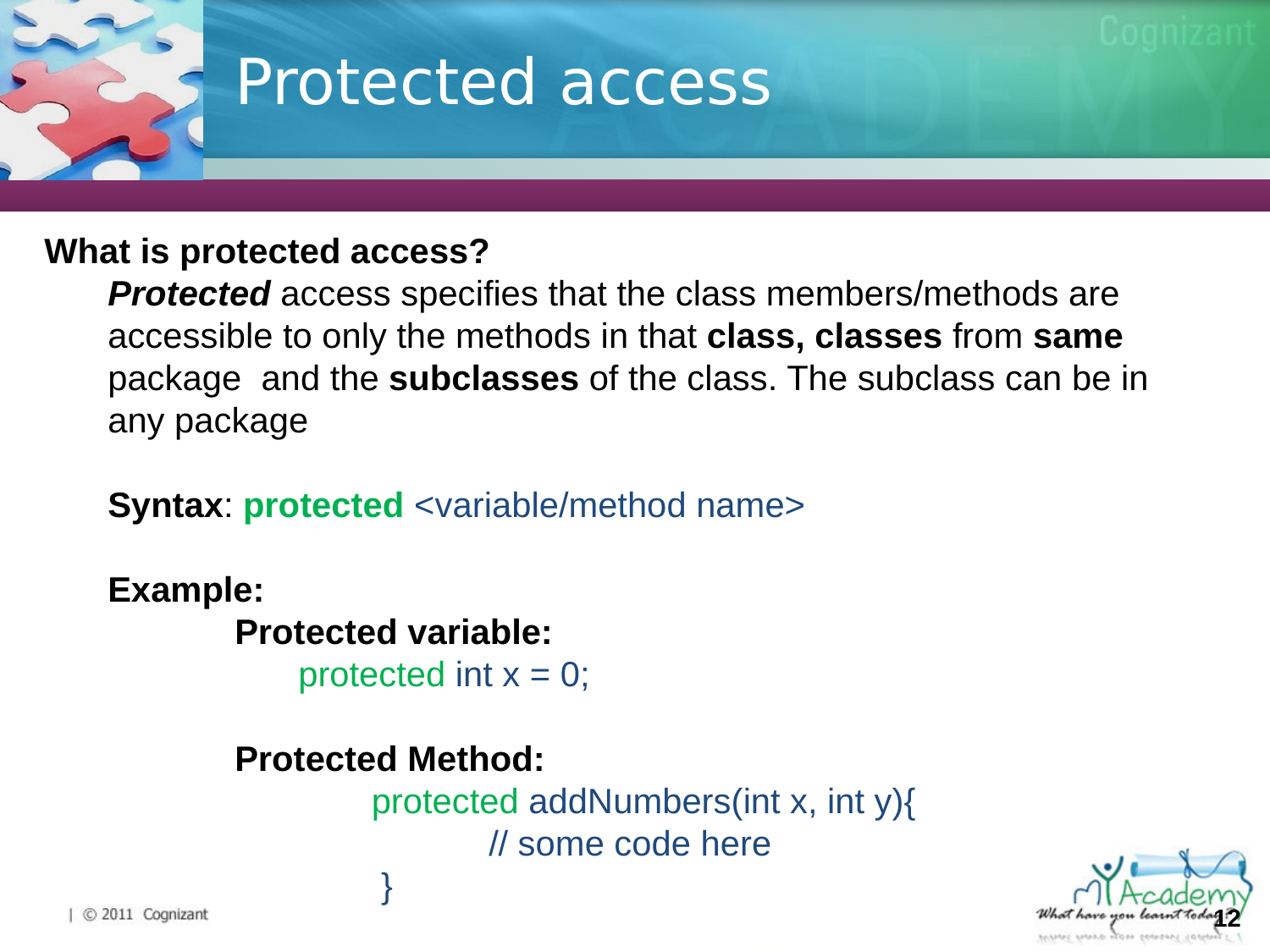

# Protected access
What is protected access?
Protected access specifies that the class members/methods are accessible to only the methods in that class, classes from same package  and the subclasses of the class. The subclass can be in any package

Syntax: protected <variable/method name>

Example:
	Protected variable:
	protected int x = 0;

	Protected Method:
		 protected addNumbers(int x, int y){
	     		// some code here
		  }
12